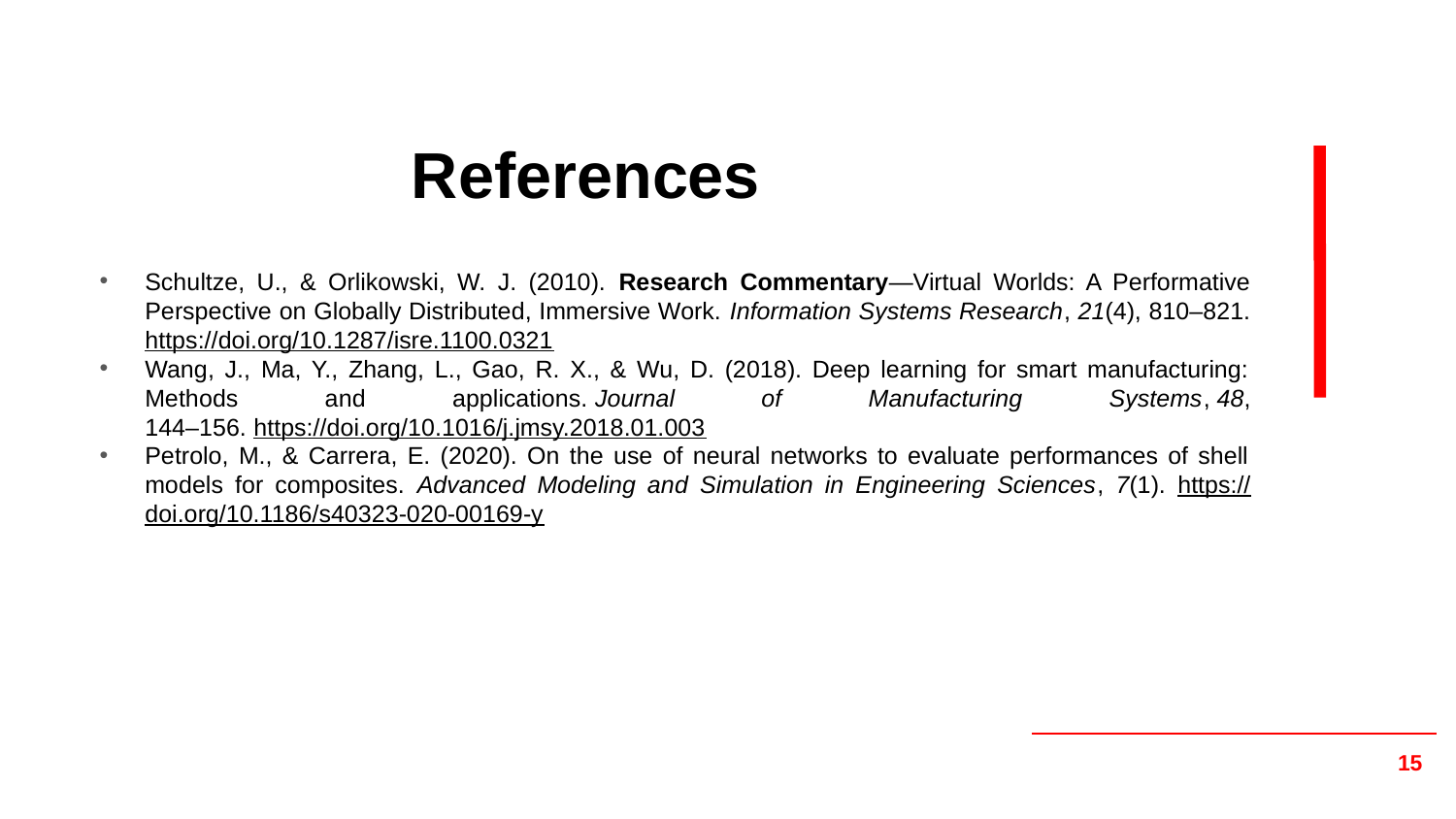

# References
Schultze, U., & Orlikowski, W. J. (2010). Research Commentary—Virtual Worlds: A Performative Perspective on Globally Distributed, Immersive Work. Information Systems Research, 21(4), 810–821. https://doi.org/10.1287/isre.1100.0321
Wang, J., Ma, Y., Zhang, L., Gao, R. X., & Wu, D. (2018). Deep learning for smart manufacturing: Methods and applications. Journal of Manufacturing Systems, 48, 144–156. https://doi.org/10.1016/j.jmsy.2018.01.003
Petrolo, M., & Carrera, E. (2020). On the use of neural networks to evaluate performances of shell models for composites. Advanced Modeling and Simulation in Engineering Sciences, 7(1). https://doi.org/10.1186/s40323-020-00169-y